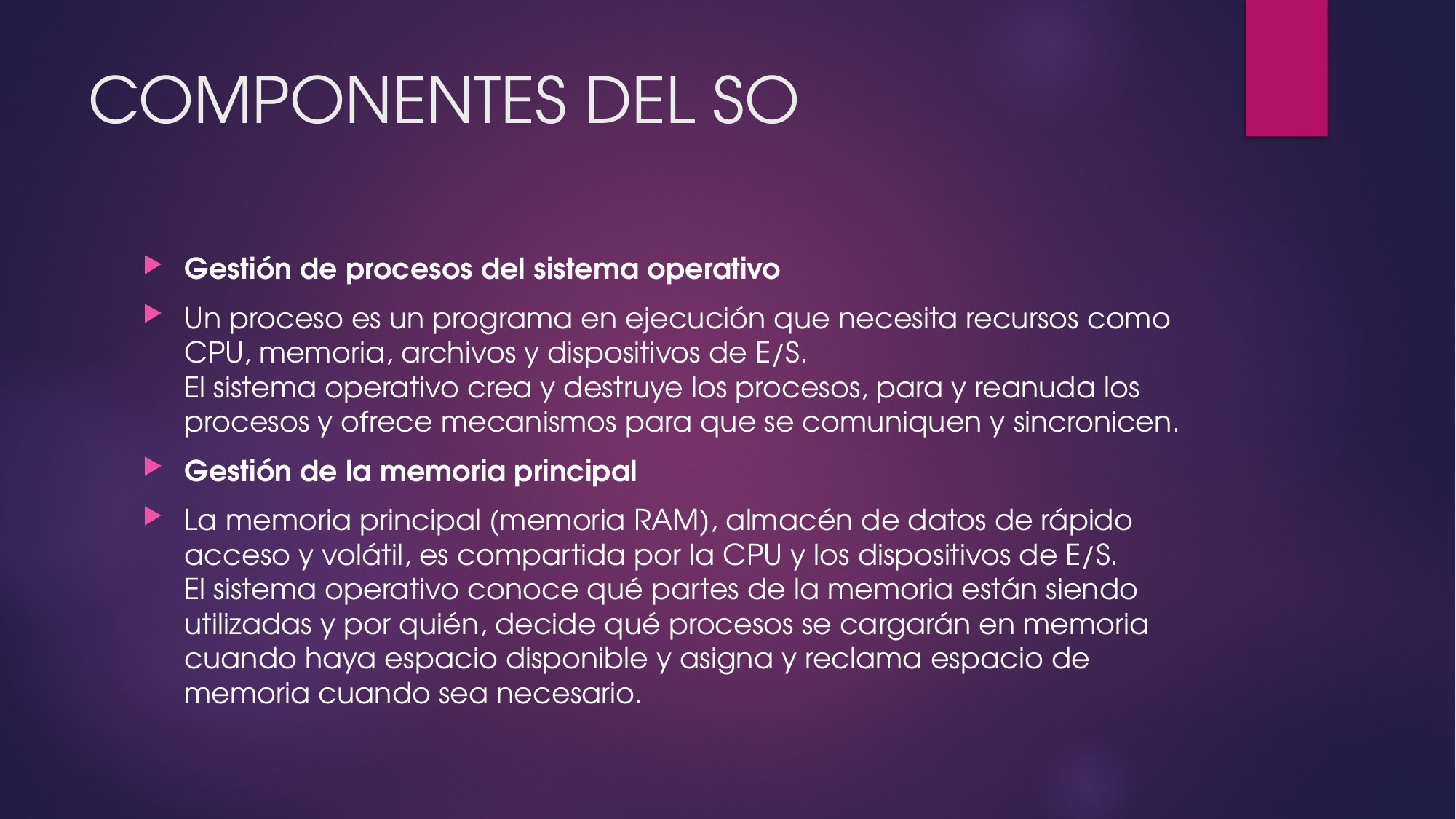

# COMPONENTES DEL SO
Gestión de procesos del sistema operativo
Un proceso es un programa en ejecución que necesita recursos como CPU, memoria, archivos y dispositivos de E/S.
El sistema operativo crea y destruye los procesos, para y reanuda los procesos y ofrece mecanismos para que se comuniquen y sincronicen.
Gestión de la memoria principal
La memoria principal (memoria RAM), almacén de datos de rápido acceso y volátil, es compartida por la CPU y los dispositivos de E/S.
El sistema operativo conoce qué partes de la memoria están siendo utilizadas y por quién, decide qué procesos se cargarán en memoria cuando haya espacio disponible y asigna y reclama espacio de memoria cuando sea necesario.